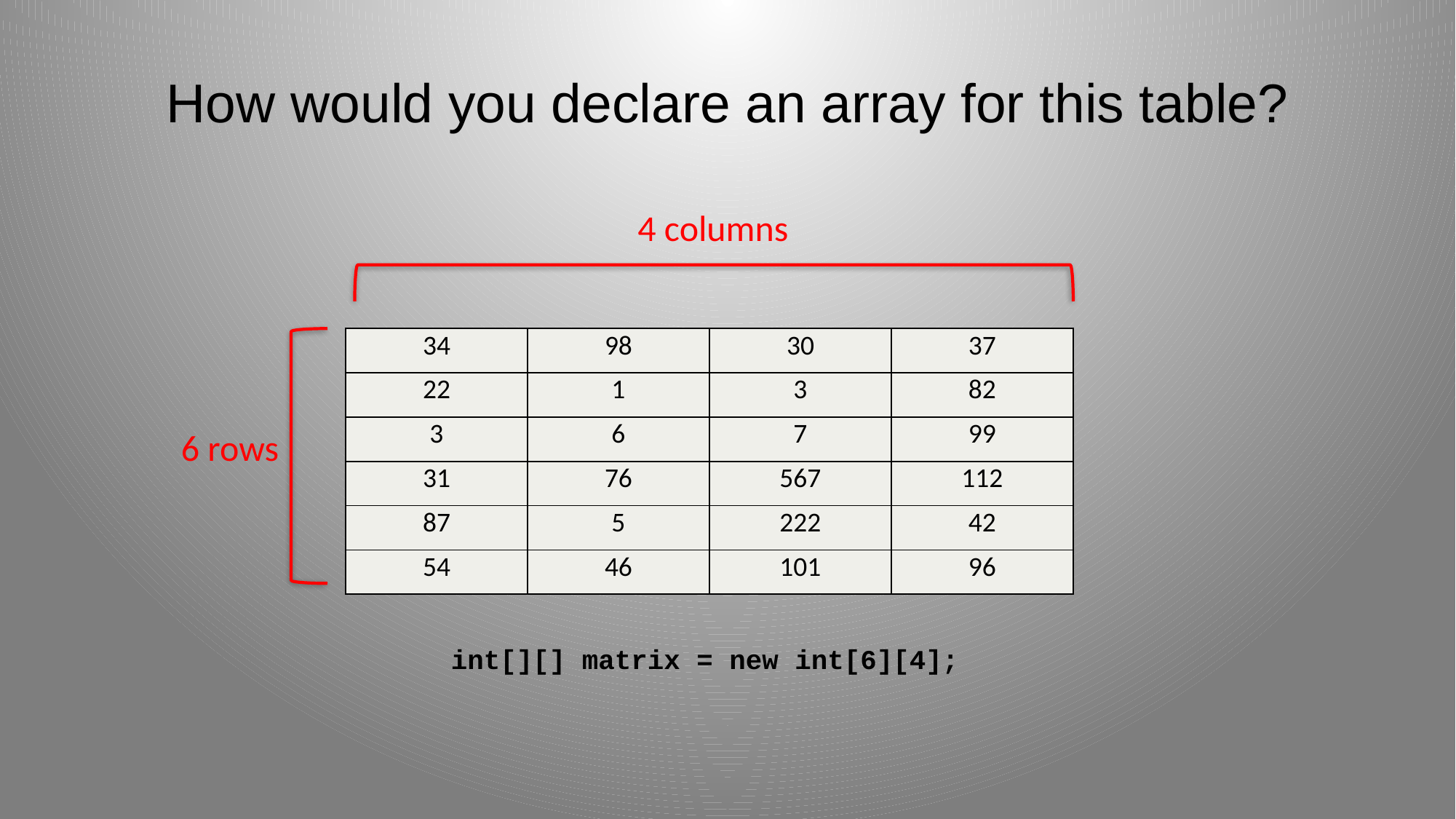

# How would you declare an array for this table?
4 columns

| 34 | 98 | 30 | 37 |
| --- | --- | --- | --- |
| 22 | 1 | 3 | 82 |
| 3 | 6 | 7 | 99 |
| 31 | 76 | 567 | 112 |
| 87 | 5 | 222 | 42 |
| 54 | 46 | 101 | 96 |
6 rows
int[][] matrix = new int[6][4];